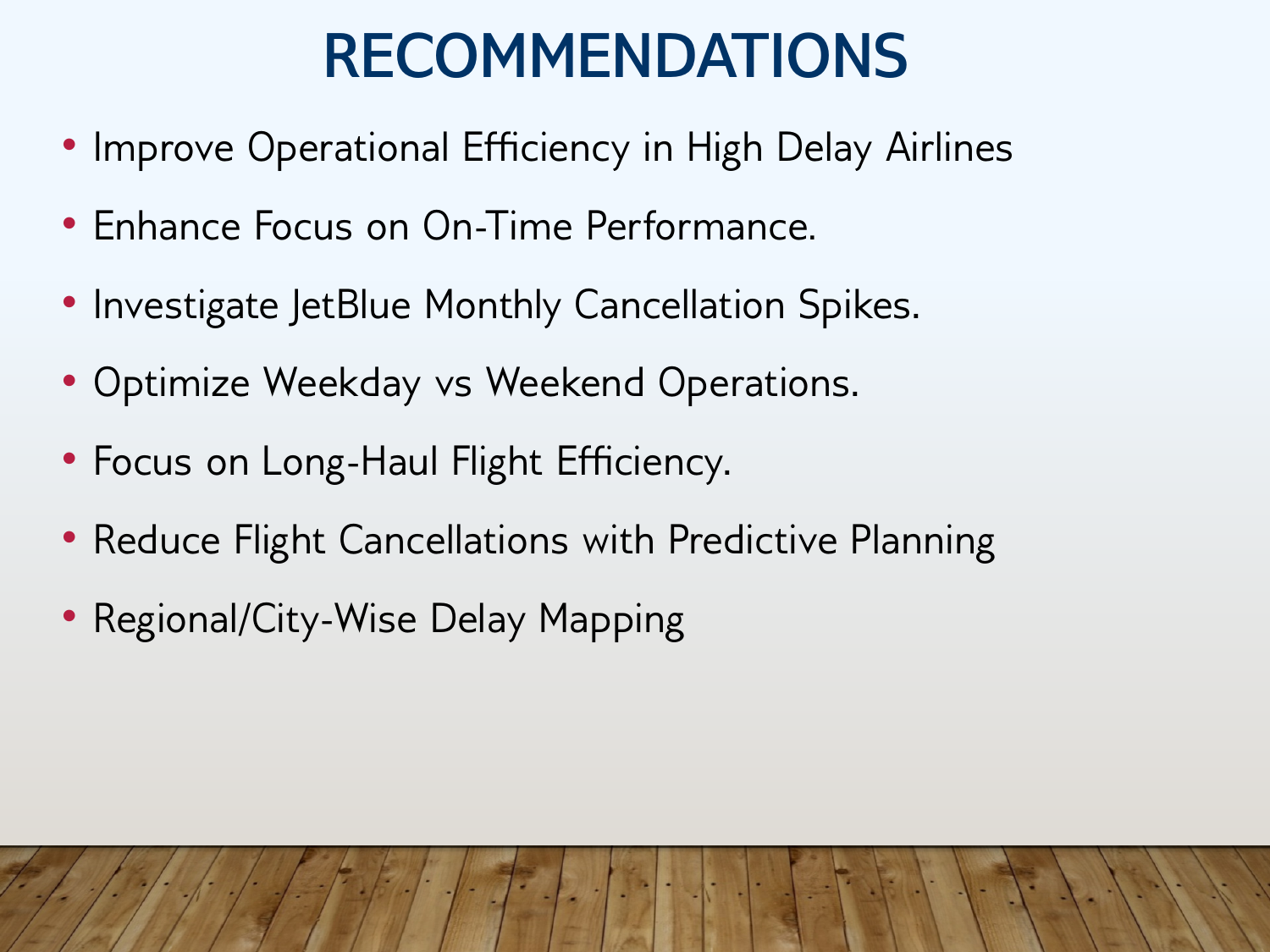

Recommendations
Improve Operational Efficiency in High Delay Airlines
Enhance Focus on On-Time Performance.
Investigate JetBlue Monthly Cancellation Spikes.
Optimize Weekday vs Weekend Operations.
Focus on Long-Haul Flight Efficiency.
Reduce Flight Cancellations with Predictive Planning
Regional/City-Wise Delay Mapping